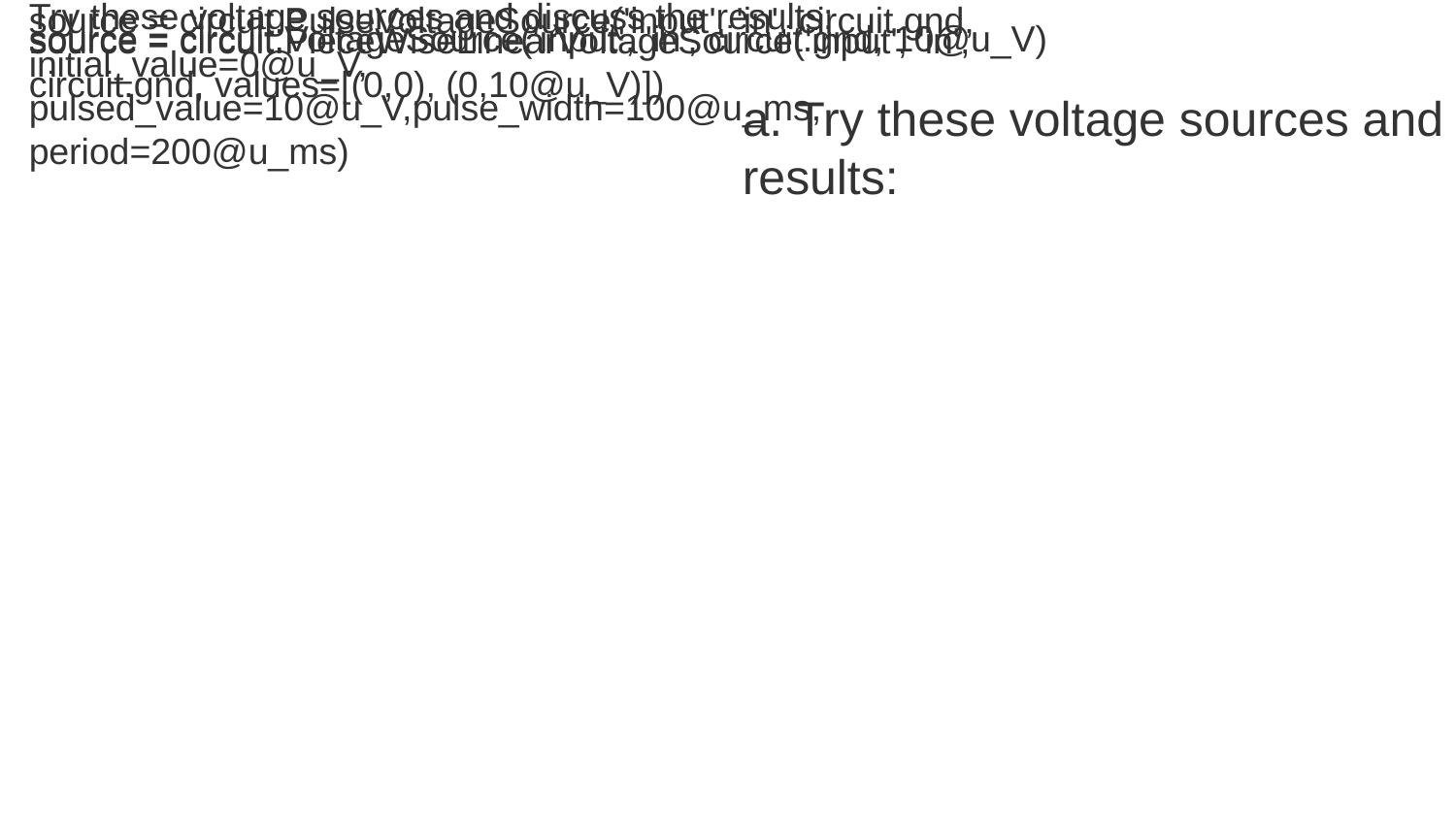

Try these voltage sources and discuss the results:
source = circuit.VoltageSource('input', 'in', circuit.gnd, 10@u_V)
source = circuit.PieceWiseLinearVoltageSource('input', 'in', circuit.gnd, values=[(0,0), (0,10@u_V)])
source = circuit.PulseVoltageSource('input', 'in', circuit.gnd, initial_value=0@u_V, pulsed_value=10@u_V,pulse_width=100@u_ms, period=200@u_ms)
a. Try these voltage sources and discuss the results: